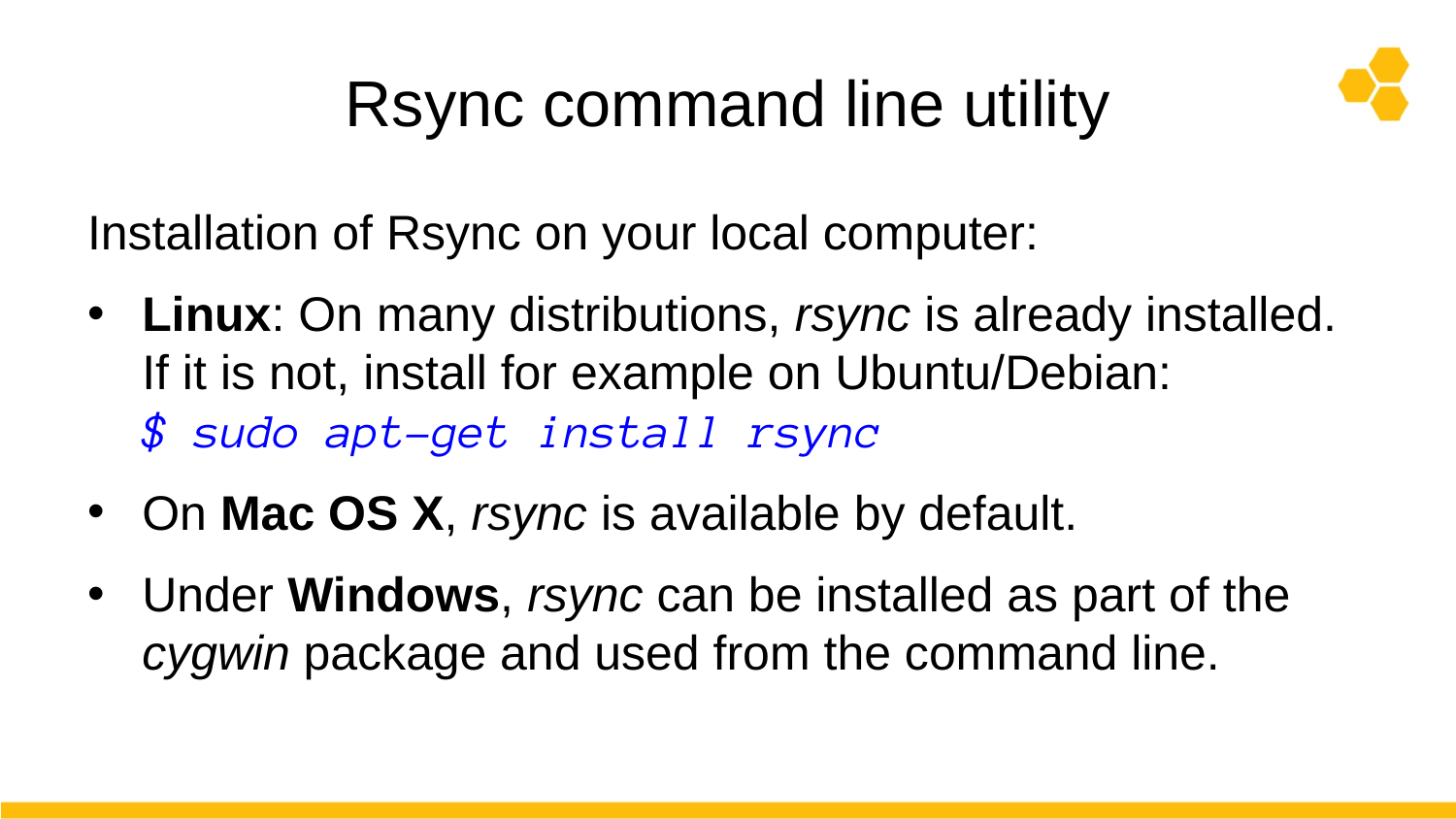

# Rsync command line utility
Installation of Rsync on your local computer:
Linux: On many distributions, rsync is already installed. If it is not, install for example on Ubuntu/Debian:
$ sudo apt-get install rsync
On Mac OS X, rsync is available by default.
Under Windows, rsync can be installed as part of the cygwin package and used from the command line.